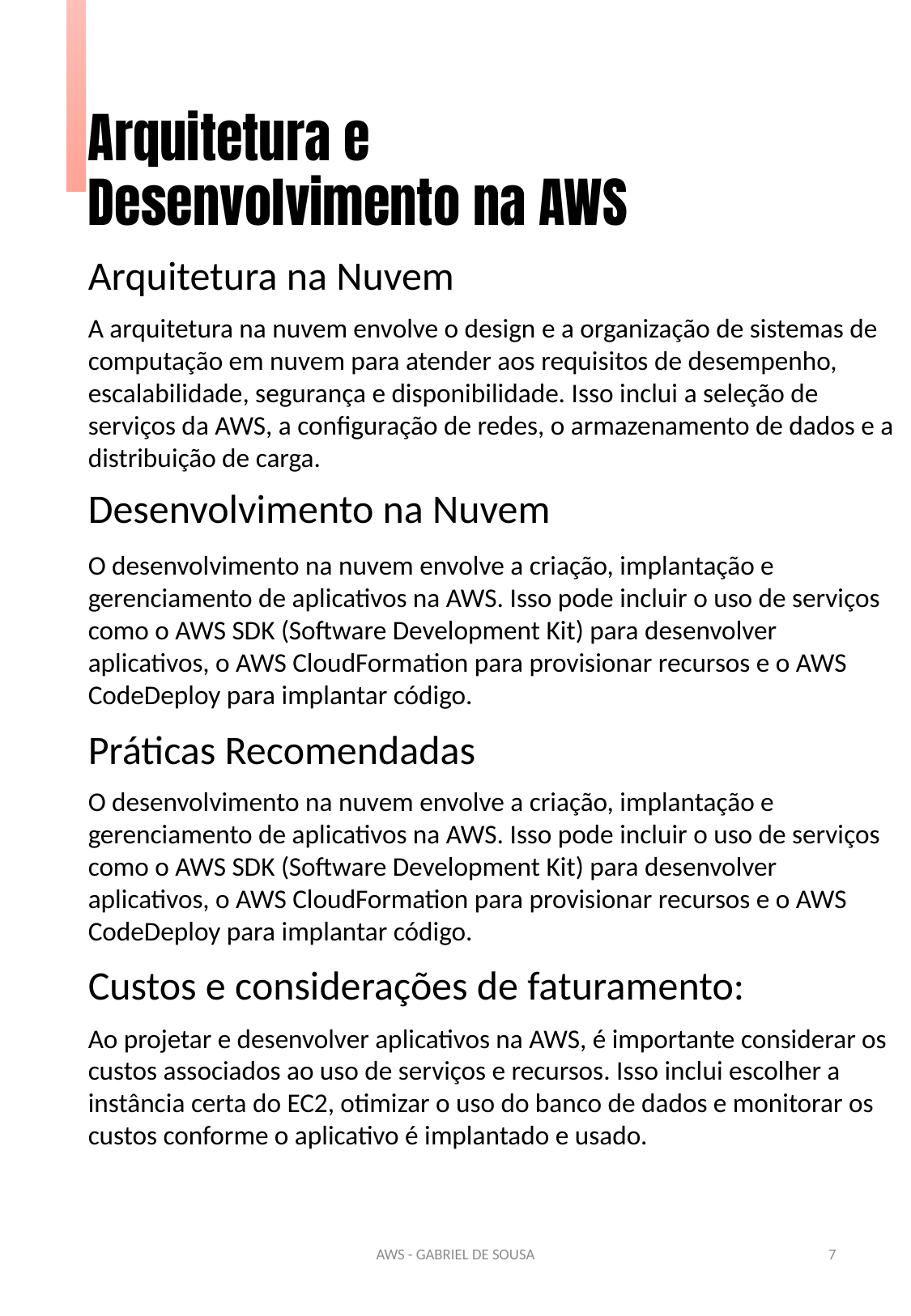

Arquitetura e Desenvolvimento na AWS
Arquitetura na Nuvem
A arquitetura na nuvem envolve o design e a organização de sistemas de computação em nuvem para atender aos requisitos de desempenho, escalabilidade, segurança e disponibilidade. Isso inclui a seleção de serviços da AWS, a configuração de redes, o armazenamento de dados e a distribuição de carga.
Desenvolvimento na Nuvem
O desenvolvimento na nuvem envolve a criação, implantação e gerenciamento de aplicativos na AWS. Isso pode incluir o uso de serviços como o AWS SDK (Software Development Kit) para desenvolver aplicativos, o AWS CloudFormation para provisionar recursos e o AWS CodeDeploy para implantar código.
Práticas Recomendadas
O desenvolvimento na nuvem envolve a criação, implantação e gerenciamento de aplicativos na AWS. Isso pode incluir o uso de serviços como o AWS SDK (Software Development Kit) para desenvolver aplicativos, o AWS CloudFormation para provisionar recursos e o AWS CodeDeploy para implantar código.
Custos e considerações de faturamento:
Ao projetar e desenvolver aplicativos na AWS, é importante considerar os custos associados ao uso de serviços e recursos. Isso inclui escolher a instância certa do EC2, otimizar o uso do banco de dados e monitorar os custos conforme o aplicativo é implantado e usado.
AWS - GABRIEL DE SOUSA
7